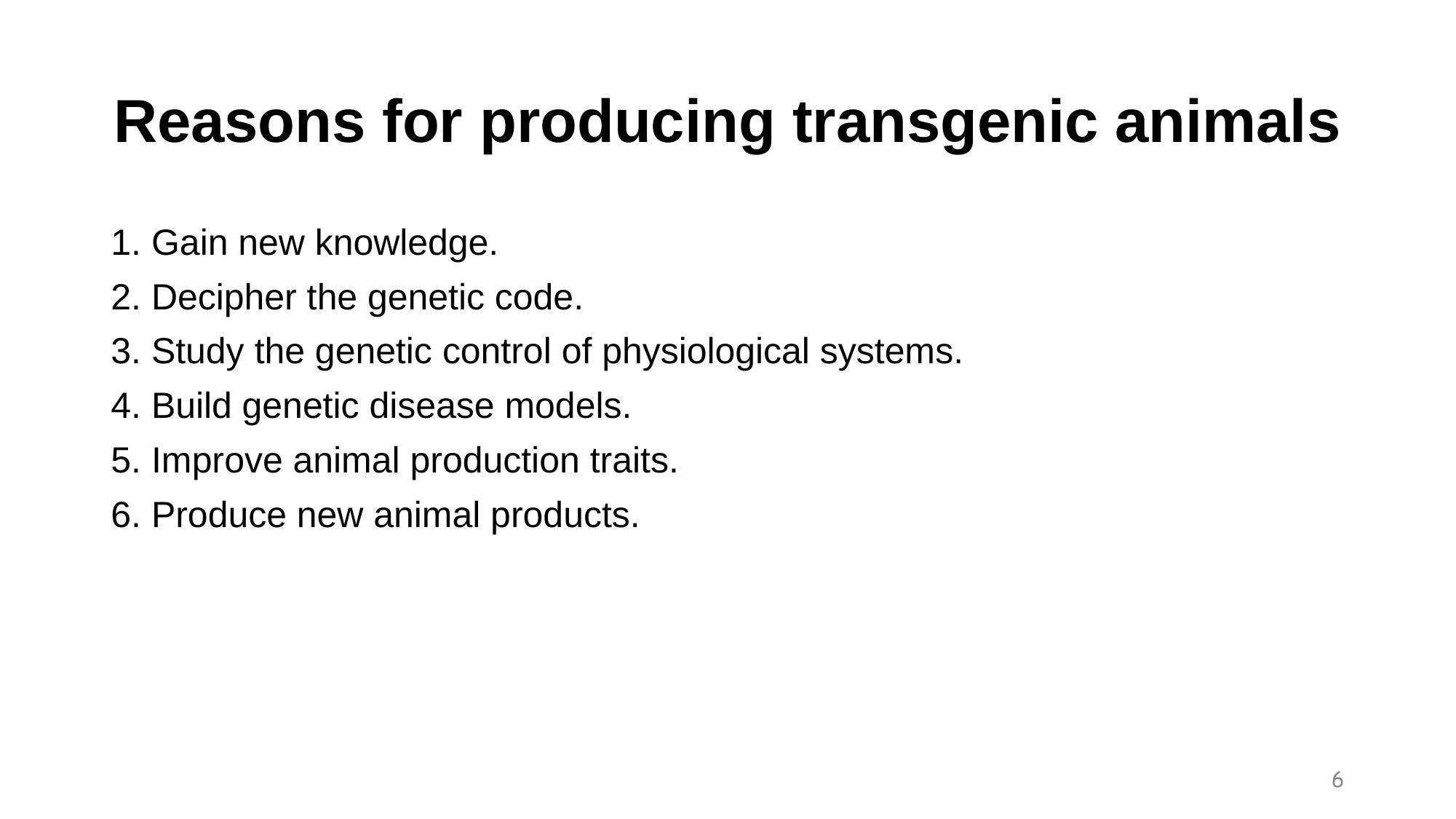

# Reasons for producing transgenic animals
1. Gain new knowledge.
2. Decipher the genetic code.
3. Study the genetic control of physiological systems.
4. Build genetic disease models.
5. Improve animal production traits.
6. Produce new animal products.
6